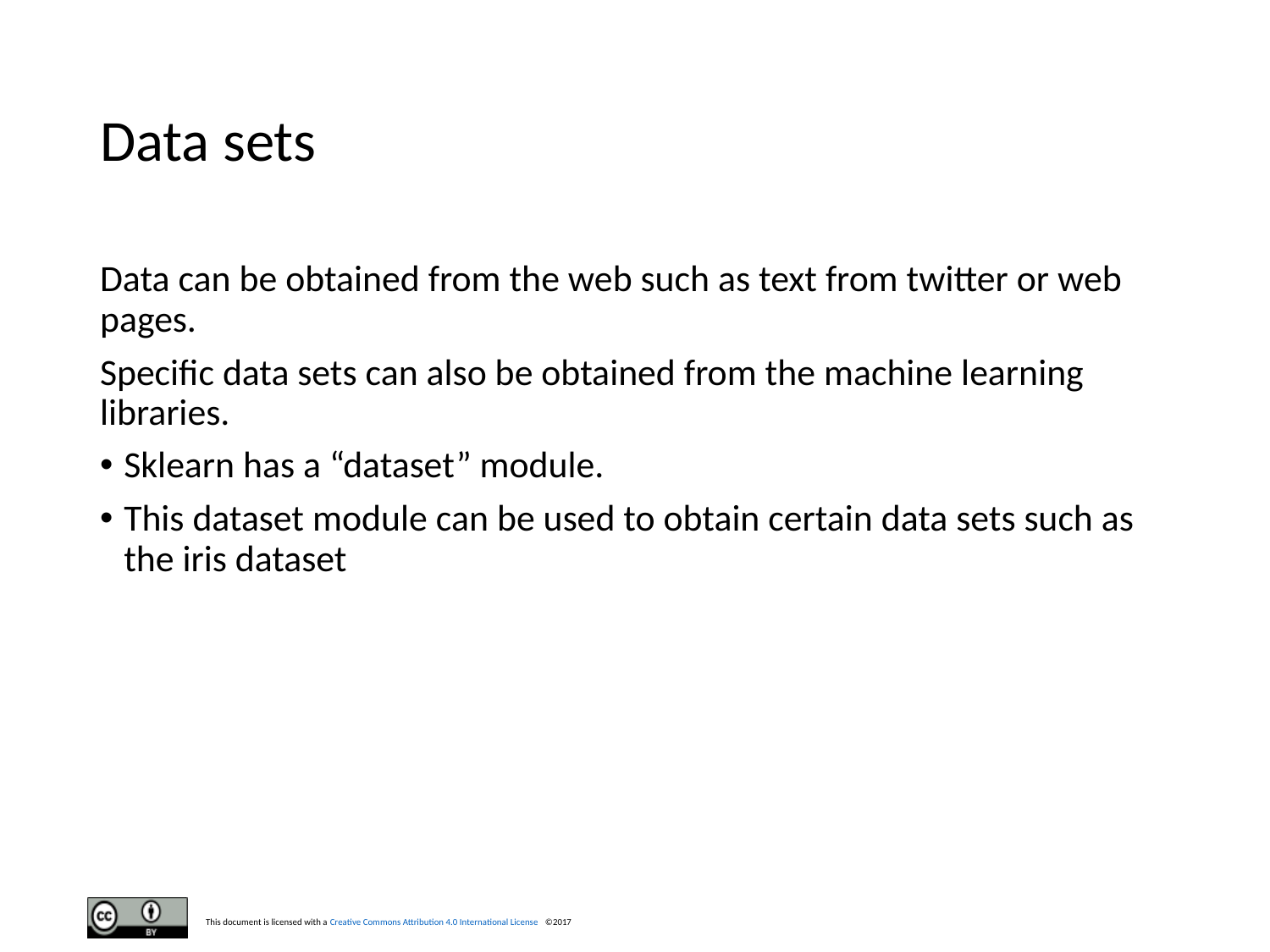

# Data sets
Data can be obtained from the web such as text from twitter or web pages.
Specific data sets can also be obtained from the machine learning libraries.
Sklearn has a “dataset” module.
This dataset module can be used to obtain certain data sets such as the iris dataset